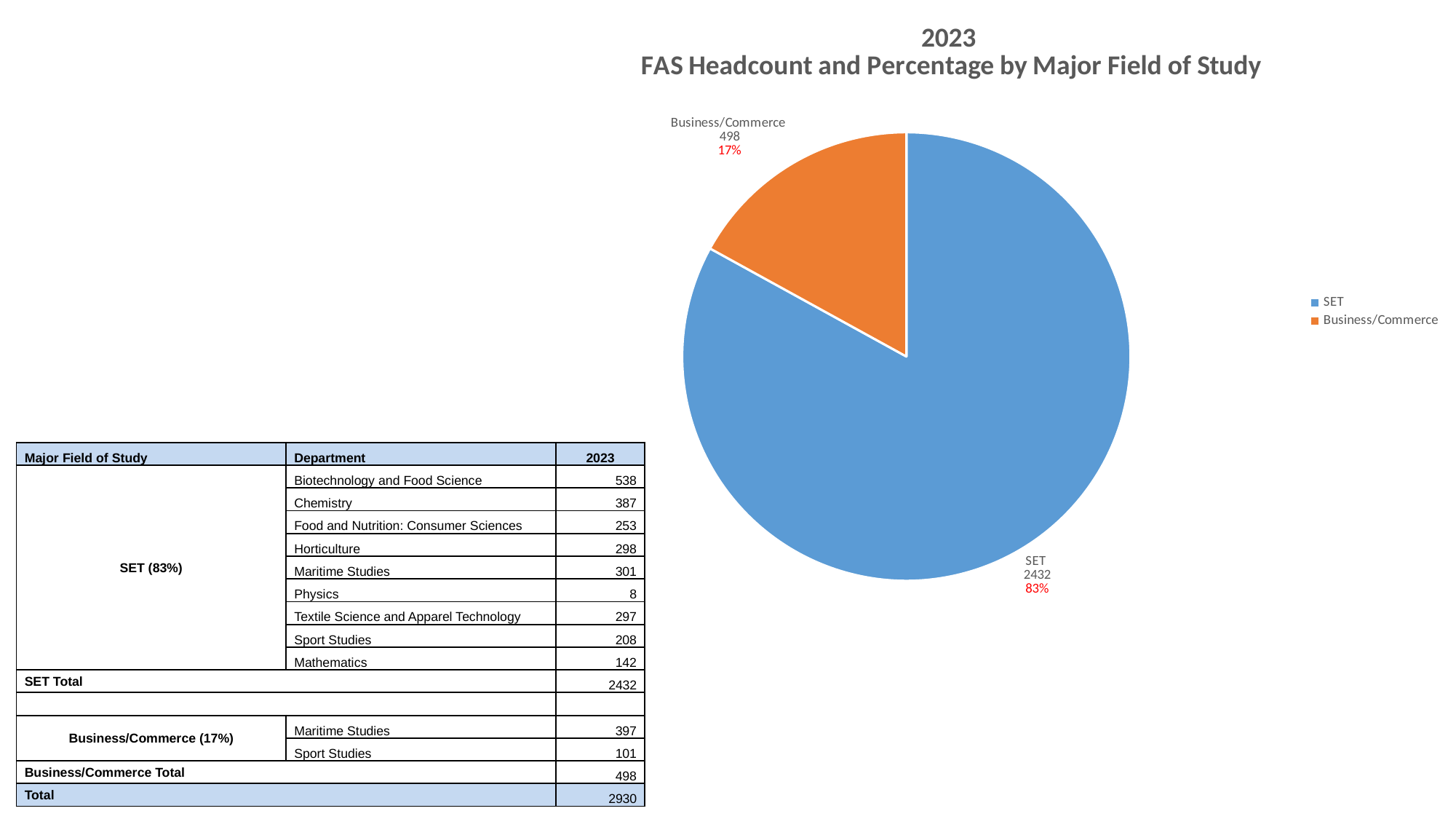

### Chart: 2023
 FAS Headcount and Percentage by Major Field of Study

| Category |  |  |
|---|---|---|
| SET  | 2432.0 | 2432.0 |
| Business/Commerce  | 498.0 | 498.0 |
| Major Field of Study | Department | 2023 |
| --- | --- | --- |
| SET (83%) | Biotechnology and Food Science | 538 |
|  | Chemistry | 387 |
|  | Food and Nutrition: Consumer Sciences | 253 |
|  | Horticulture | 298 |
|  | Maritime Studies | 301 |
|  | Physics | 8 |
|  | Textile Science and Apparel Technology | 297 |
|  | Sport Studies | 208 |
|  | Mathematics | 142 |
| SET Total |  | 2432 |
|  |  |  |
| Business/Commerce (17%) | Maritime Studies | 397 |
|  | Sport Studies | 101 |
| Business/Commerce Total |  | 498 |
| Total |  | 2930 |